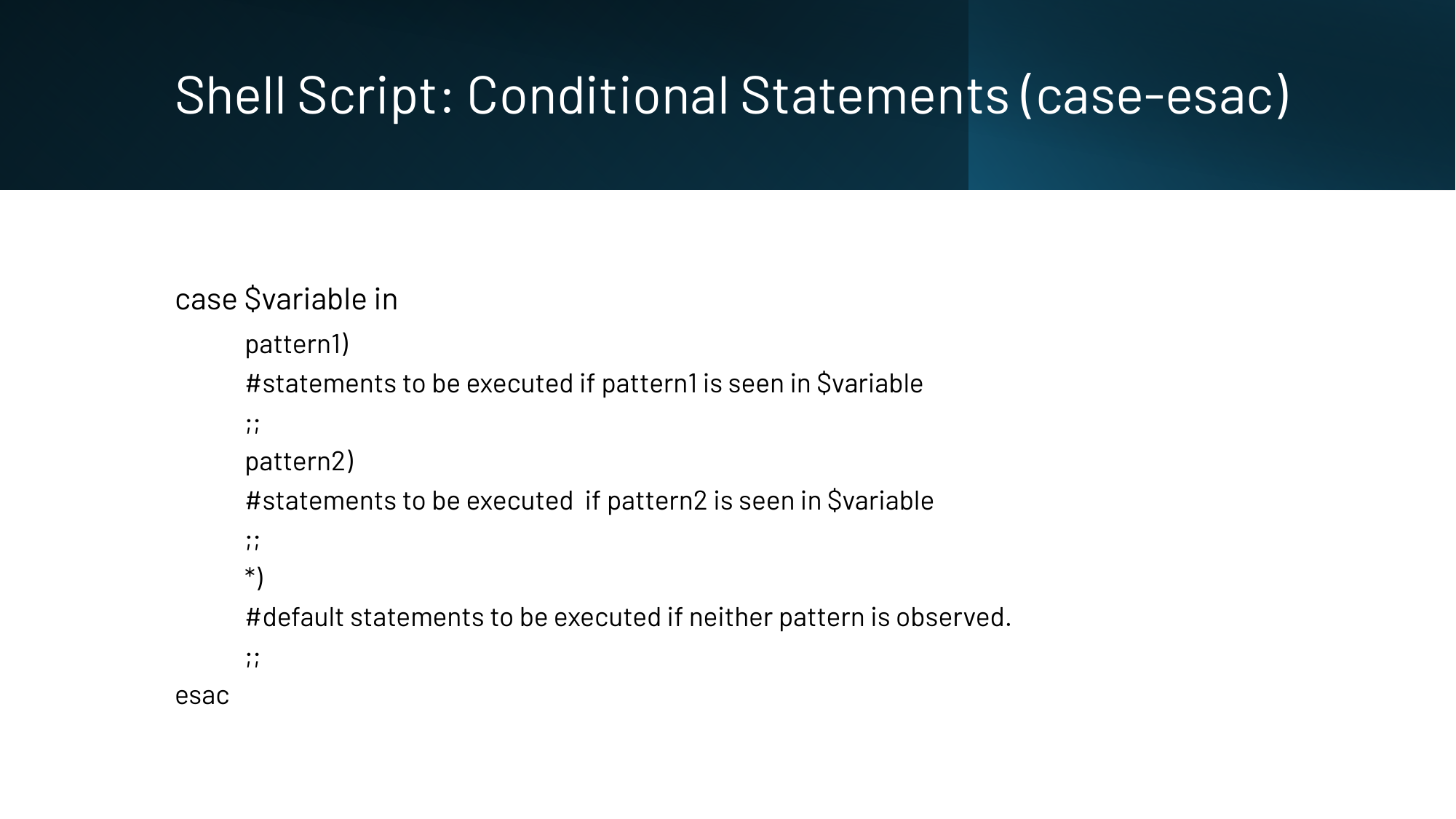

# Shell Script: Conditional Statements (case-esac)
case $variable in
	pattern1)
	#statements to be executed if pattern1 is seen in $variable
	;;
	pattern2)
	#statements to be executed  if pattern2 is seen in $variable
	;;
	*)
	#default statements to be executed if neither pattern is observed.
	;;
esac